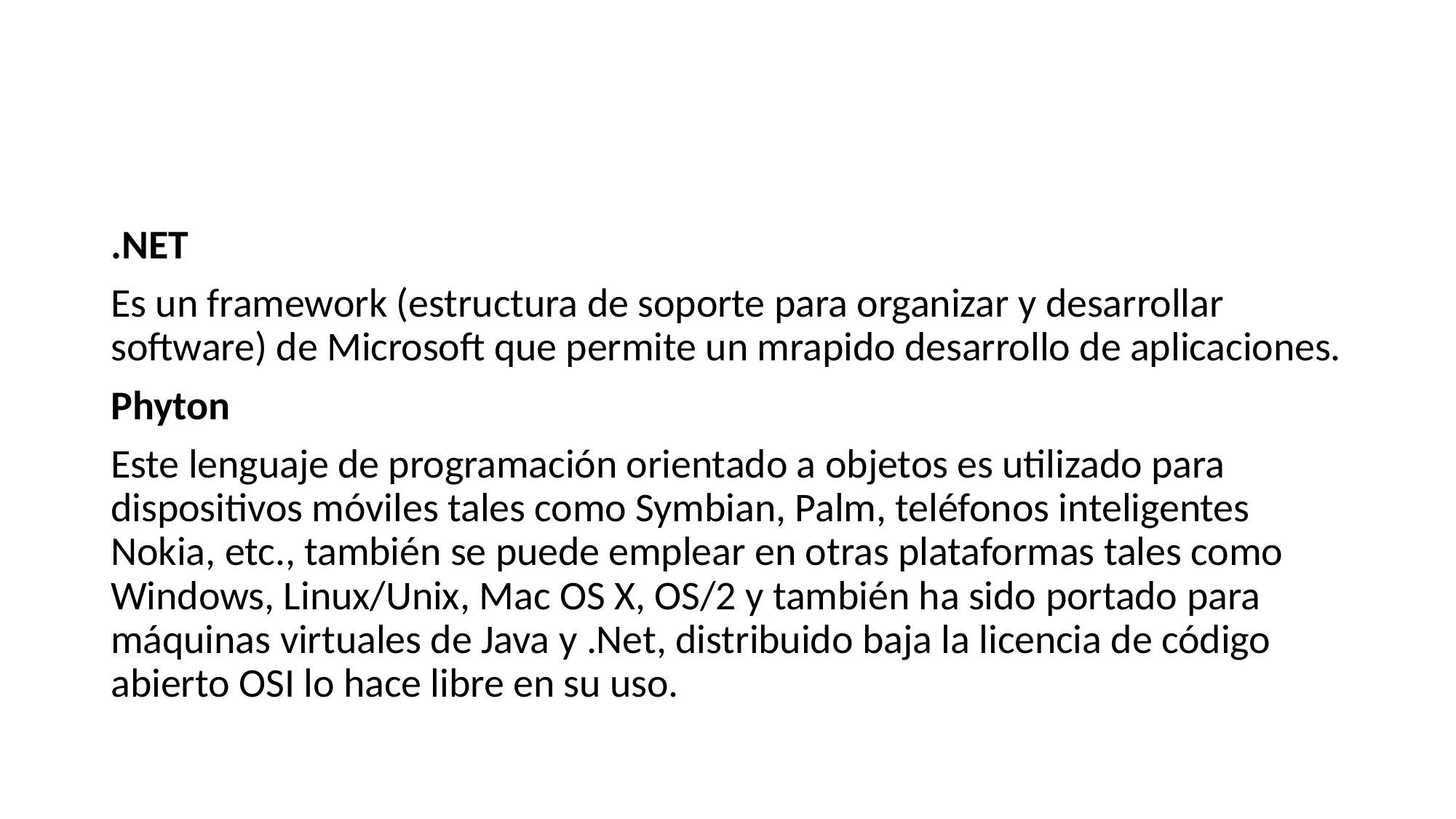

#
.NET
Es un framework (estructura de soporte para organizar y desarrollar software) de Microsoft que permite un mrapido desarrollo de aplicaciones.
Phyton
Este lenguaje de programación orientado a objetos es utilizado para dispositivos móviles tales como Symbian, Palm, teléfonos inteligentes Nokia, etc., también se puede emplear en otras plataformas tales como Windows, Linux/Unix, Mac OS X, OS/2 y también ha sido portado para máquinas virtuales de Java y .Net, distribuido baja la licencia de código abierto OSI lo hace libre en su uso.